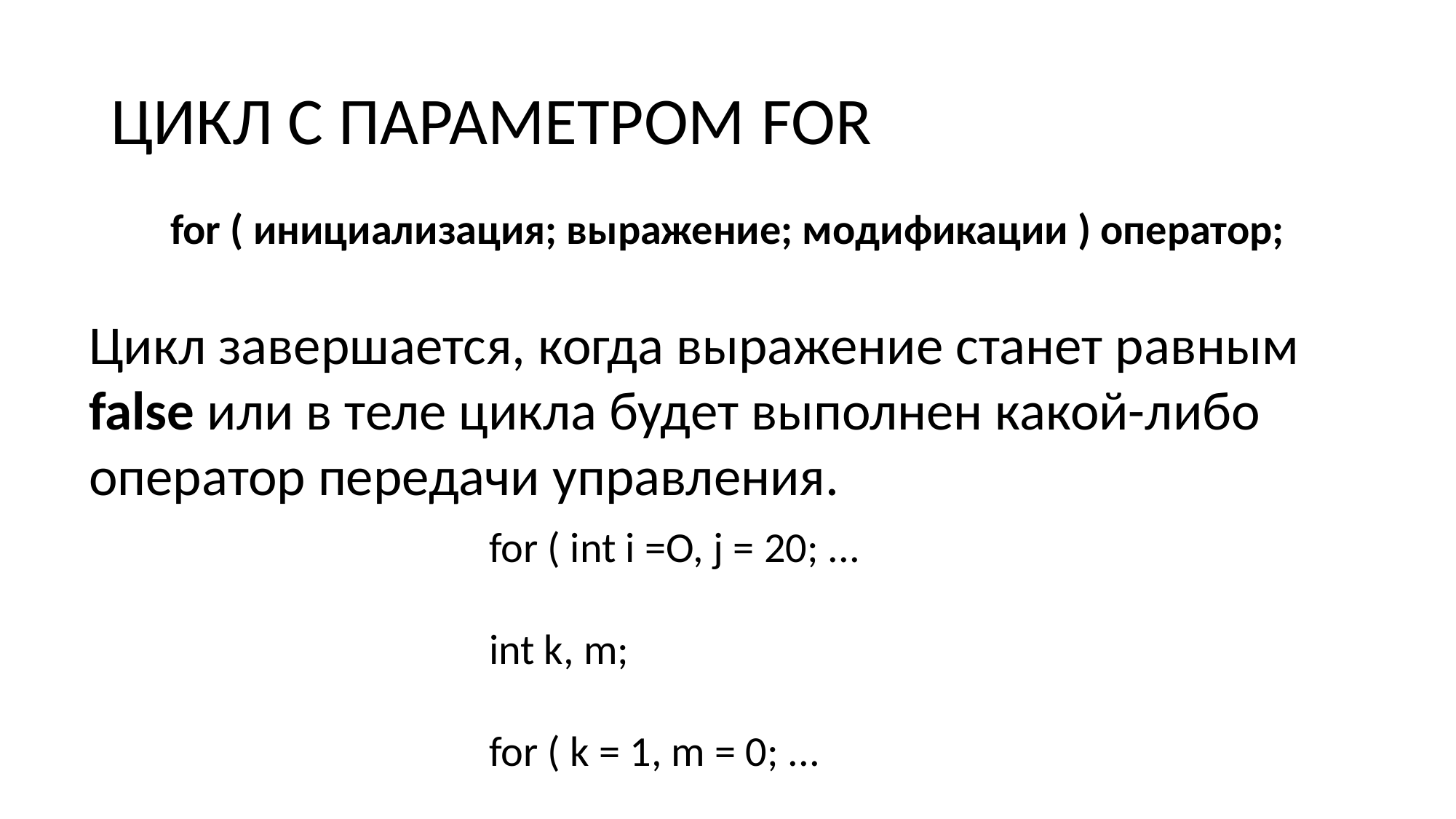

# ЦИКЛ С ПАРАМЕТРОМ FOR
for ( инициализация; выражение; модификации ) оператор;
Цикл завершается, когда выражение станет равным false или в теле цикла будет выполнен какой-либо оператор передачи управления.
for ( int i =О, j = 20; ...

int k, m;

for ( k = 1, m = 0; ...